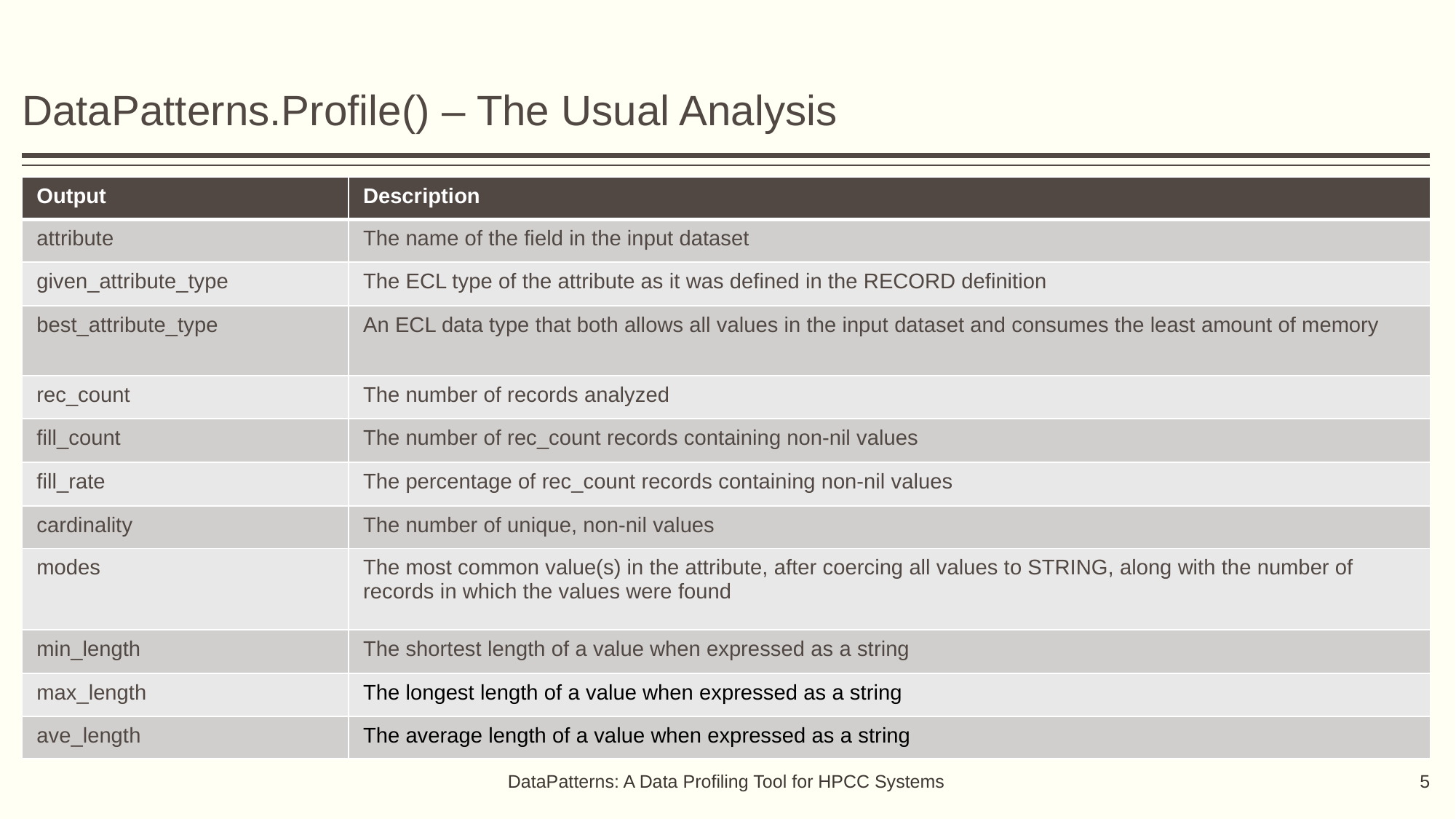

# DataPatterns.Profile() – The Usual Analysis
| Output | Description |
| --- | --- |
| attribute | The name of the field in the input dataset |
| given\_attribute\_type | The ECL type of the attribute as it was defined in the RECORD definition |
| best\_attribute\_type | An ECL data type that both allows all values in the input dataset and consumes the least amount of memory |
| rec\_count | The number of records analyzed |
| fill\_count | The number of rec\_count records containing non-nil values |
| fill\_rate | The percentage of rec\_count records containing non-nil values |
| cardinality | The number of unique, non-nil values |
| modes | The most common value(s) in the attribute, after coercing all values to STRING, along with the number of records in which the values were found |
| min\_length | The shortest length of a value when expressed as a string |
| max\_length | The longest length of a value when expressed as a string |
| ave\_length | The average length of a value when expressed as a string |
DataPatterns: A Data Profiling Tool for HPCC Systems
5